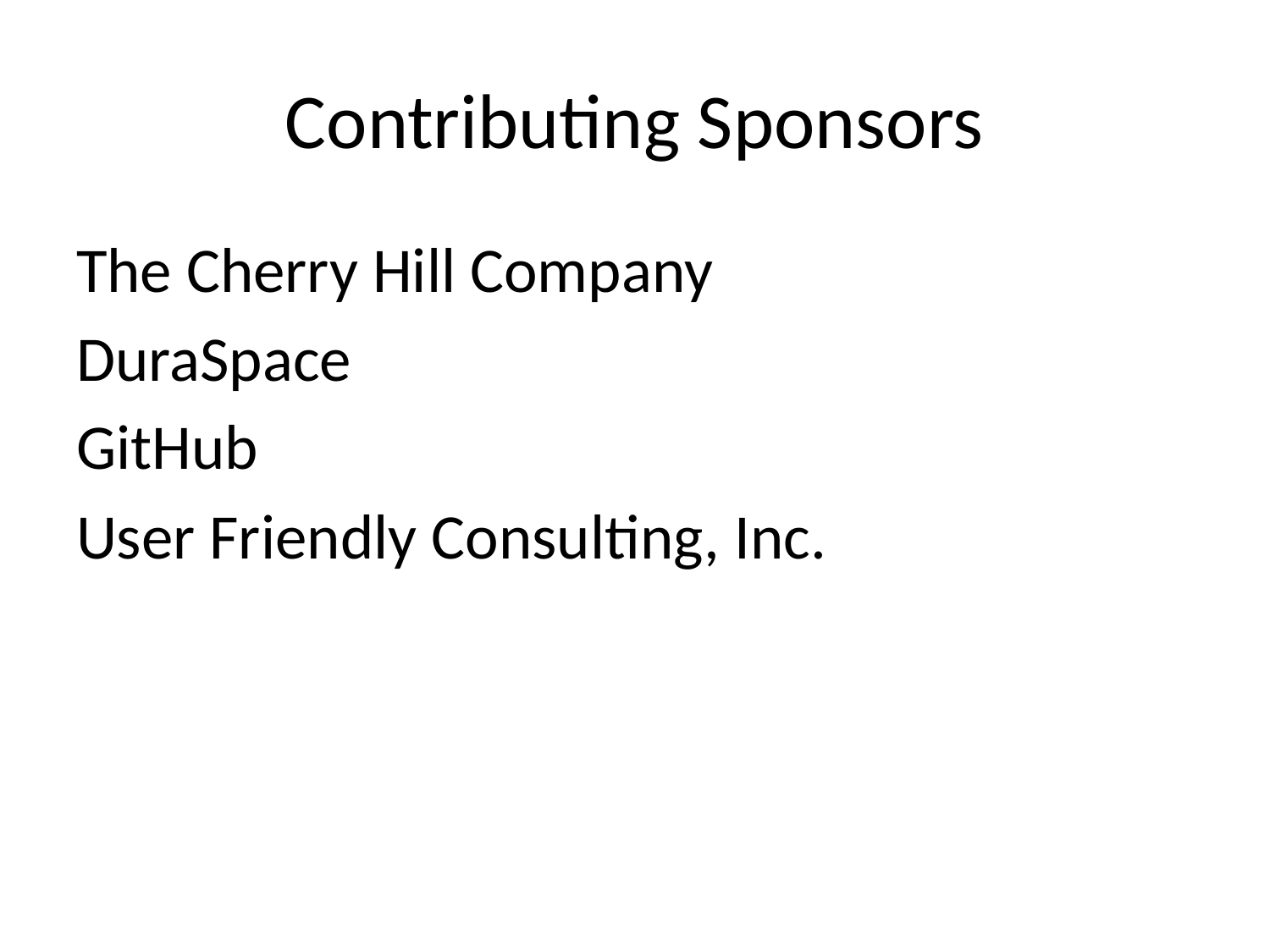

# Contributing Sponsors
The Cherry Hill Company
DuraSpace
GitHub
User Friendly Consulting, Inc.